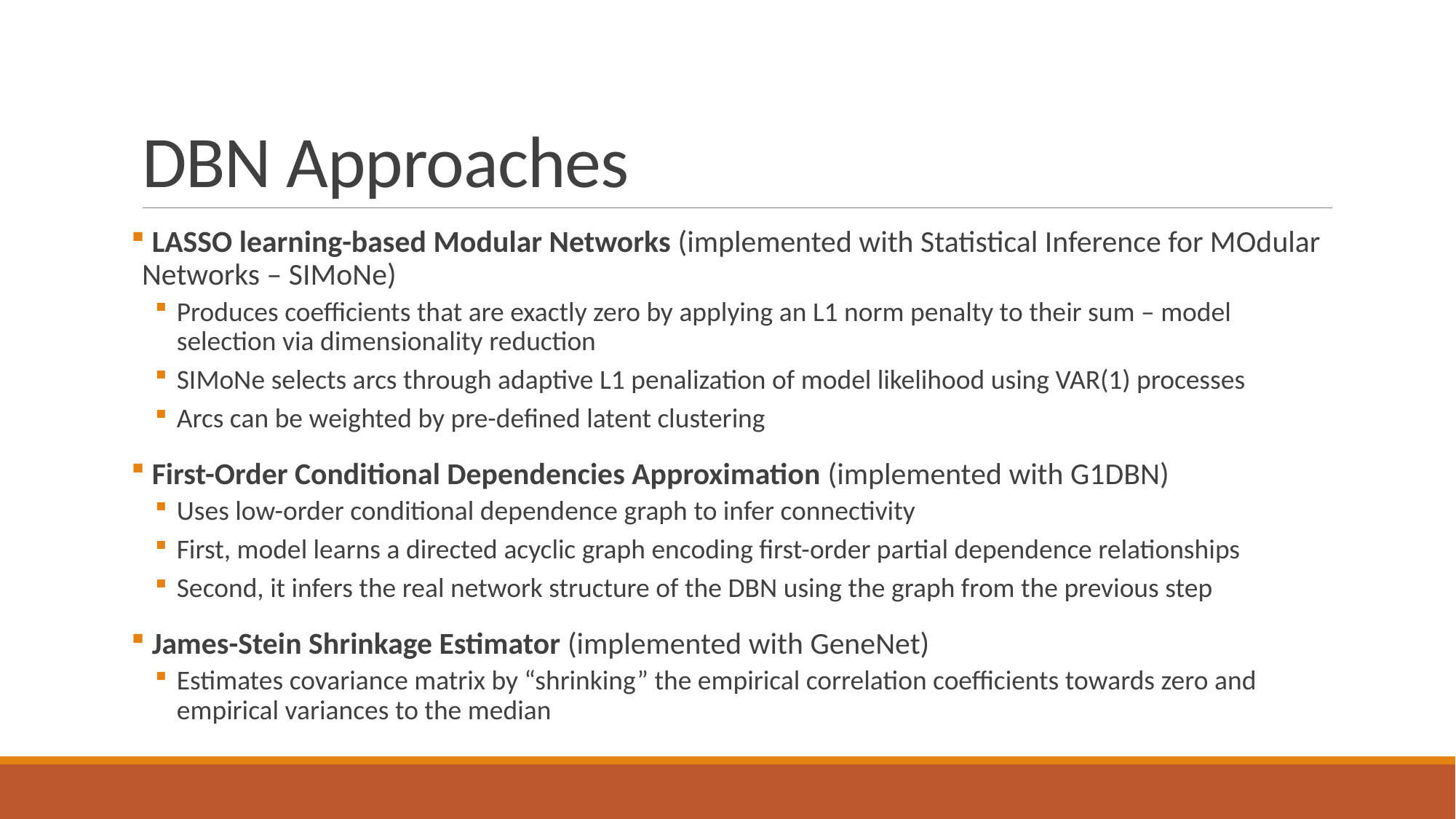

# DBN Approaches
 LASSO learning-based Modular Networks (implemented with Statistical Inference for MOdular Networks – SIMoNe)
Produces coefficients that are exactly zero by applying an L1 norm penalty to their sum – model selection via dimensionality reduction
SIMoNe selects arcs through adaptive L1 penalization of model likelihood using VAR(1) processes
Arcs can be weighted by pre-defined latent clustering
 First-Order Conditional Dependencies Approximation (implemented with G1DBN)
Uses low-order conditional dependence graph to infer connectivity
First, model learns a directed acyclic graph encoding first-order partial dependence relationships
Second, it infers the real network structure of the DBN using the graph from the previous step
 James-Stein Shrinkage Estimator (implemented with GeneNet)
Estimates covariance matrix by “shrinking” the empirical correlation coefficients towards zero and empirical variances to the median